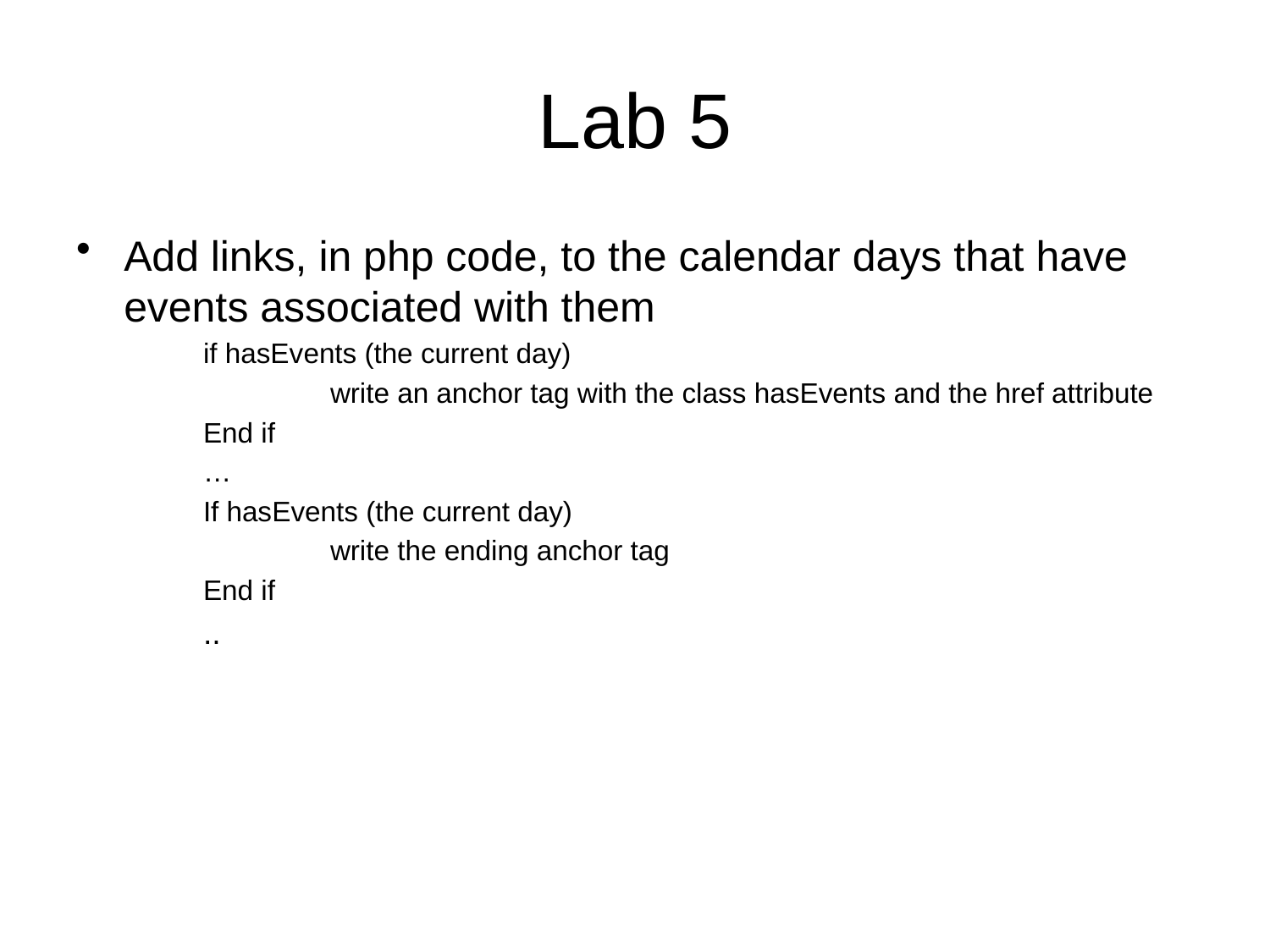

# Lab 5
Add links, in php code, to the calendar days that have events associated with them
if hasEvents (the current day)
	write an anchor tag with the class hasEvents and the href attribute
End if
…
If hasEvents (the current day)
	write the ending anchor tag
End if
..